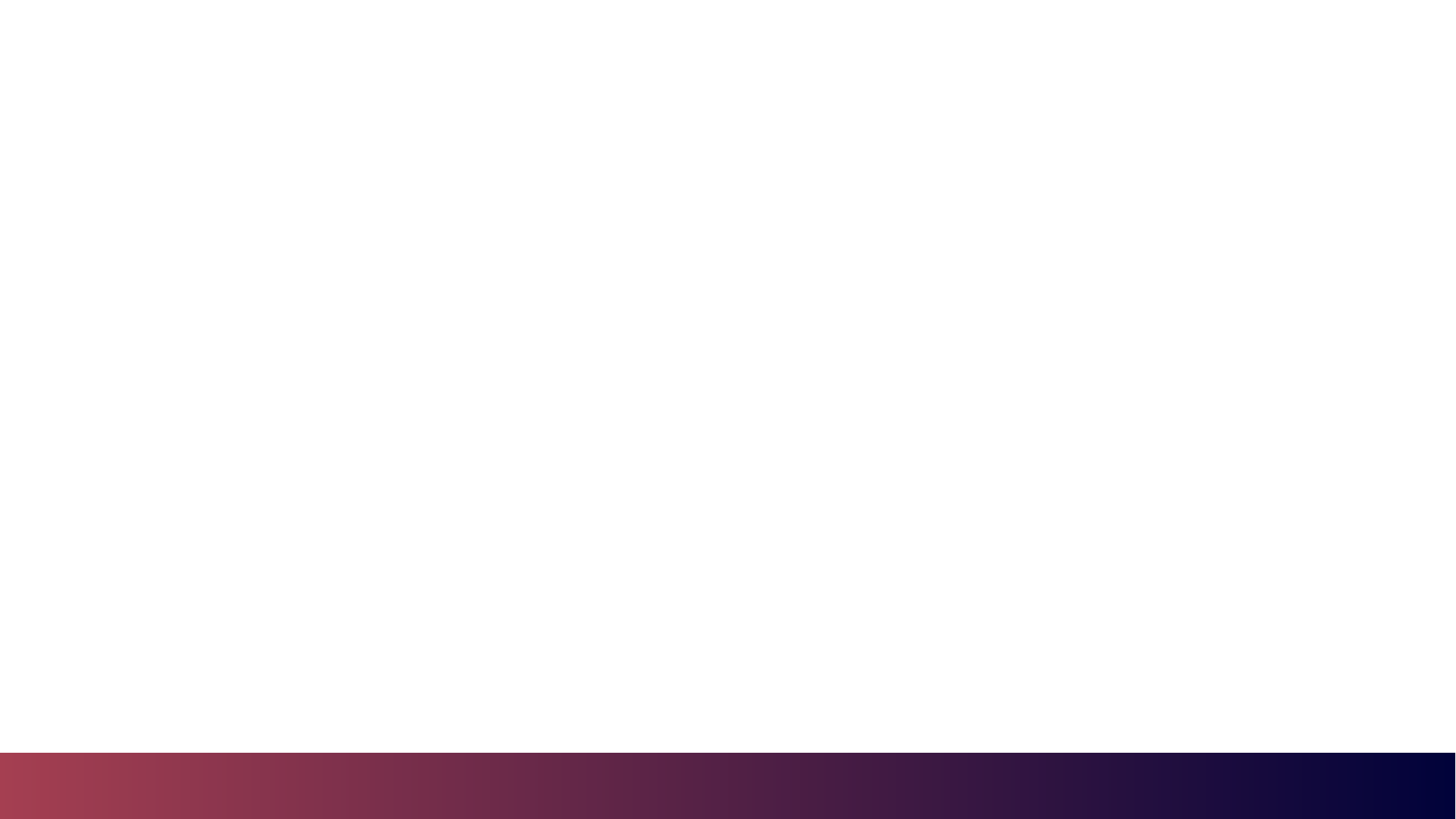

# Conclusion
Summary:

The integrated database system effectively manages orders, inventory, and customer data.
SQL queries provide insights into business performance.
Visualizations aid in data-driven decision-making.

Future Improvements:

Implement real-time dashboards.
Enhance system scalability for larger datasets.